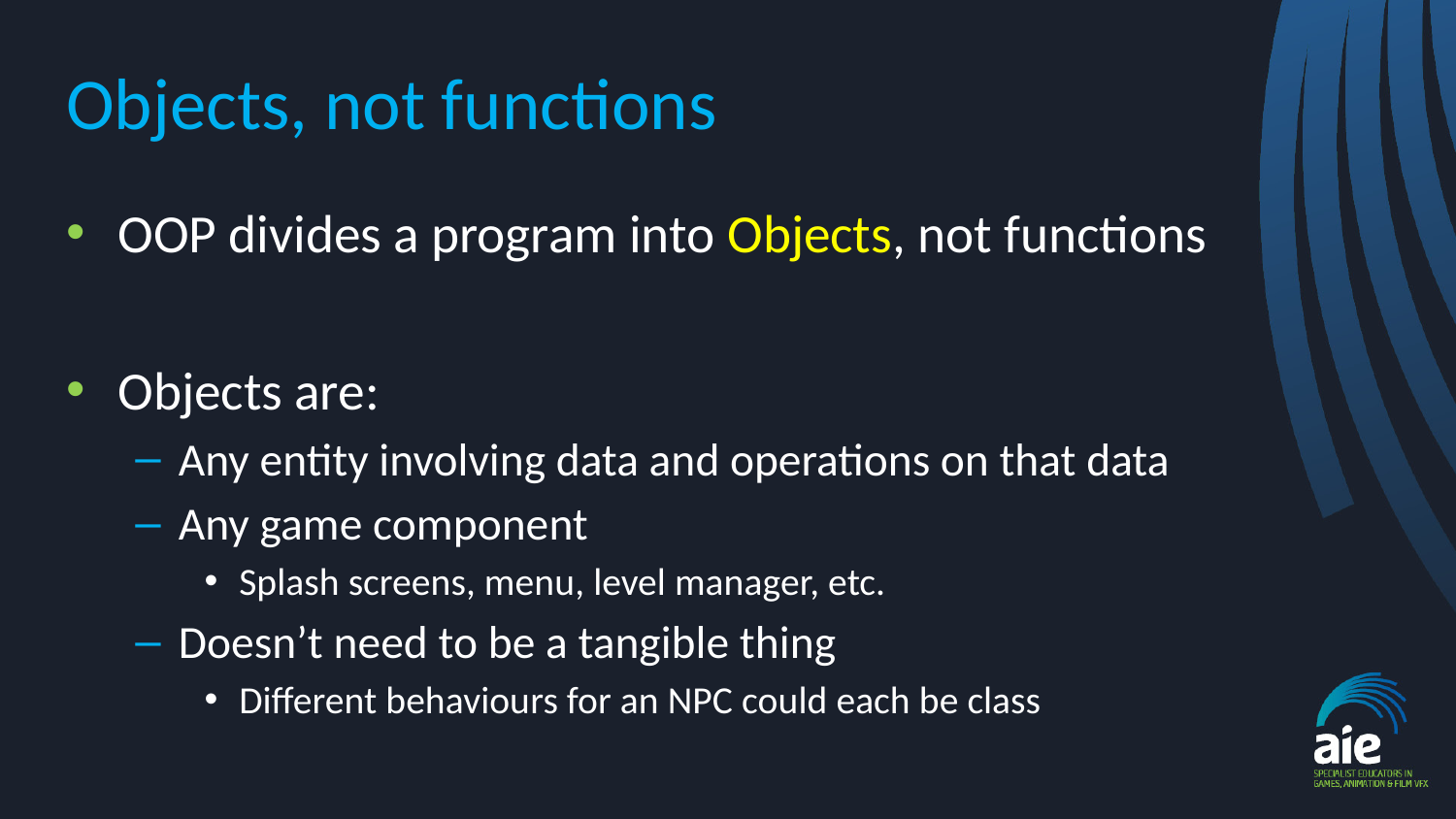

# Objects, not functions
OOP divides a program into Objects, not functions

Objects are:
Any entity involving data and operations on that data
Any game component
Splash screens, menu, level manager, etc.
Doesn’t need to be a tangible thing
Different behaviours for an NPC could each be class